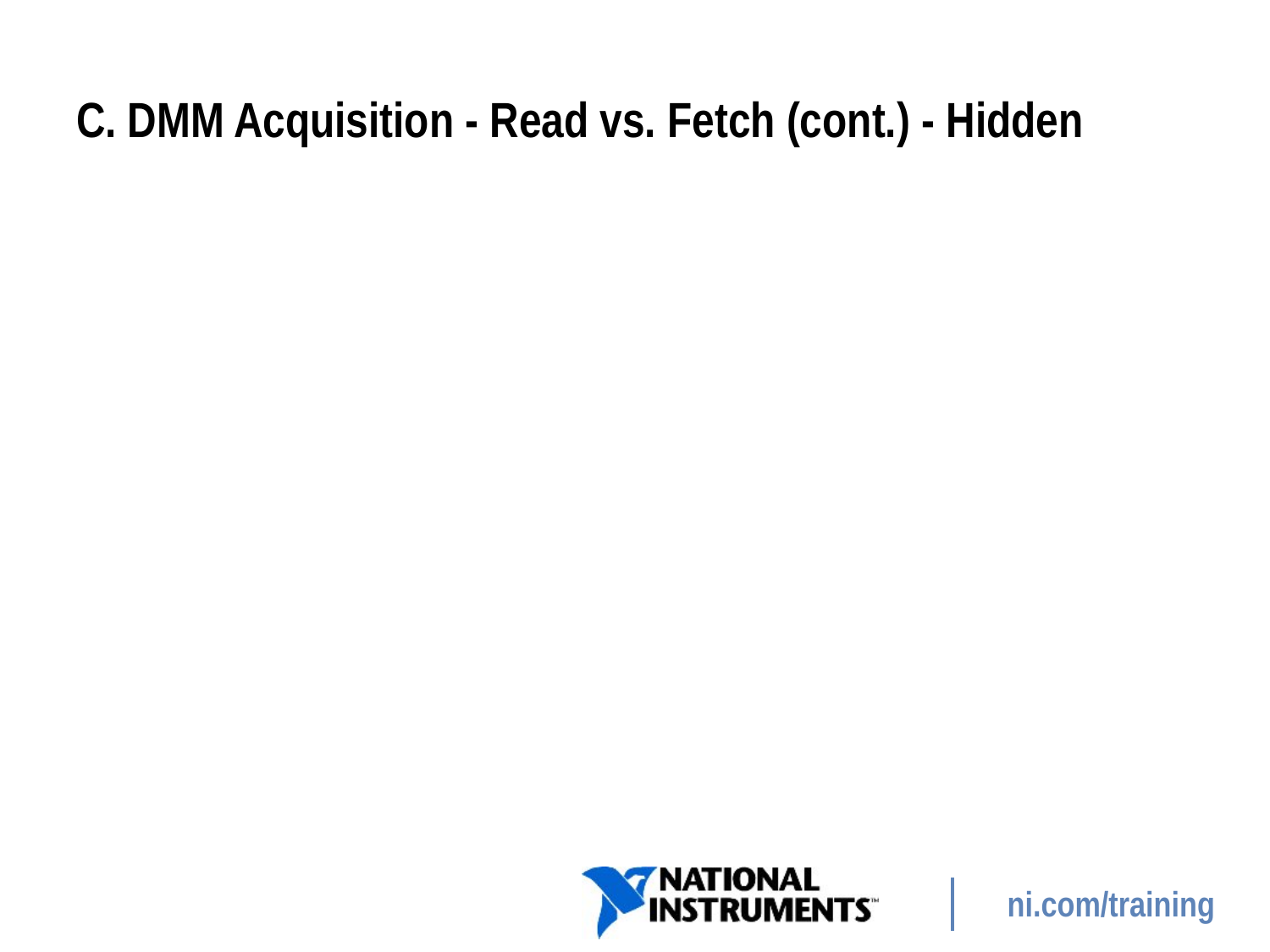

# C. DMM Acquisition - Read vs. Fetch (cont.) - Hidden